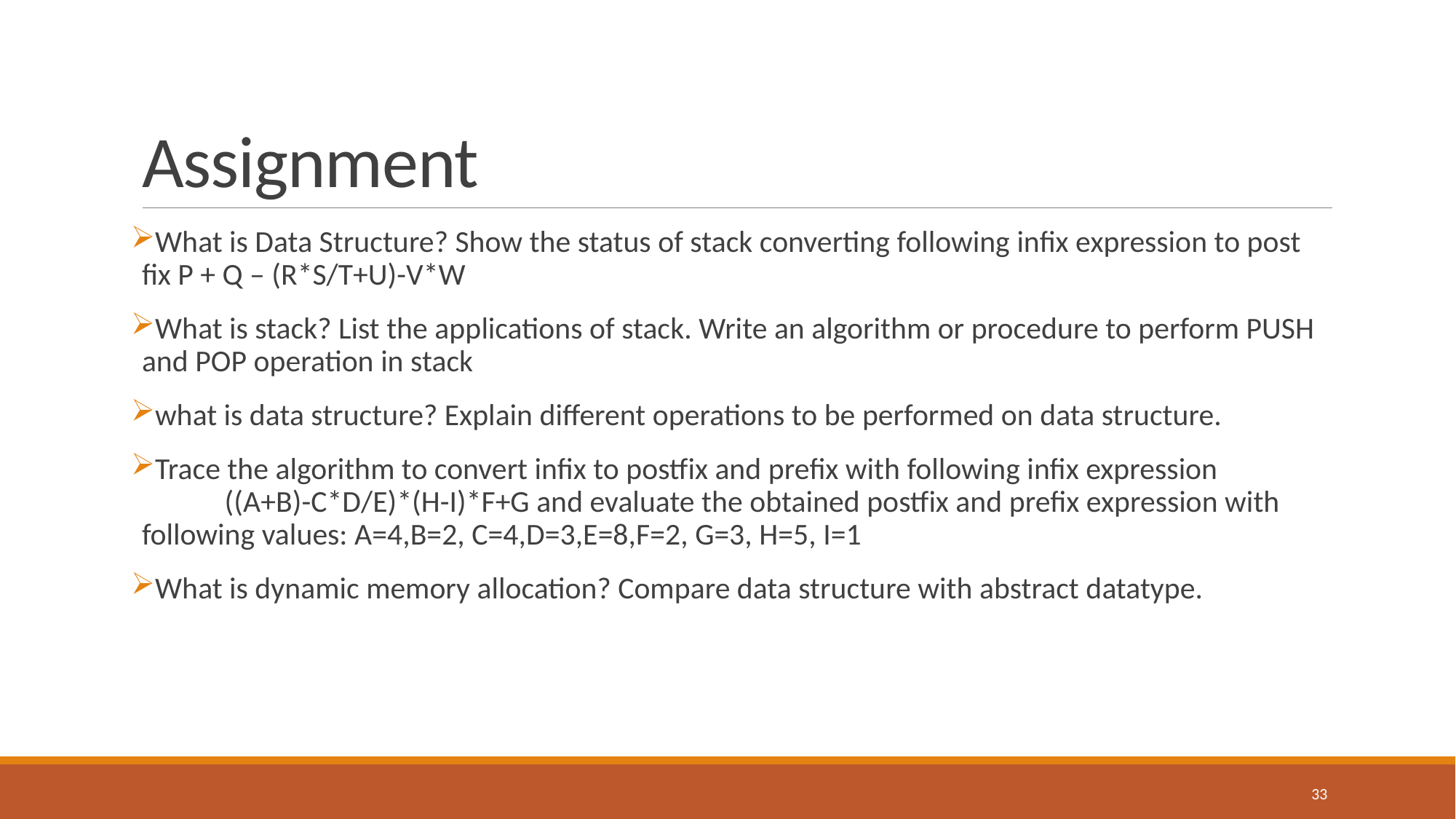

# Assignment
What is Data Structure? Show the status of stack converting following infix expression to post fix P + Q – (R*S/T+U)-V*W
What is stack? List the applications of stack. Write an algorithm or procedure to perform PUSH and POP operation in stack
what is data structure? Explain different operations to be performed on data structure.
Trace the algorithm to convert infix to postfix and prefix with following infix expression                             ((A+B)-C*D/E)*(H-I)*F+G and evaluate the obtained postfix and prefix expression with following values: A=4,B=2, C=4,D=3,E=8,F=2, G=3, H=5, I=1
What is dynamic memory allocation? Compare data structure with abstract datatype.

33